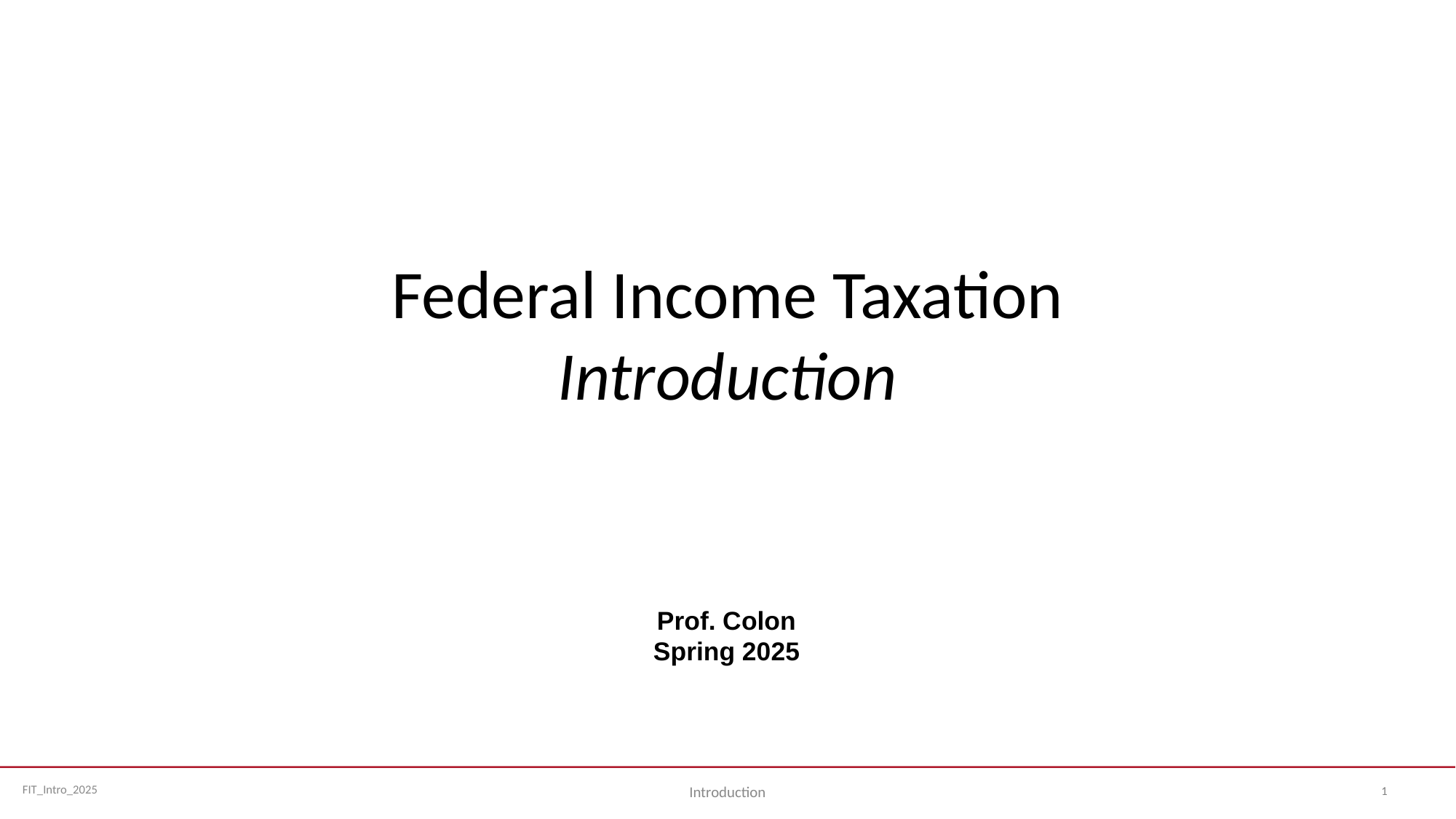

# Federal Income Taxation Introduction
Prof. Colon
Spring 2025
1
Introduction